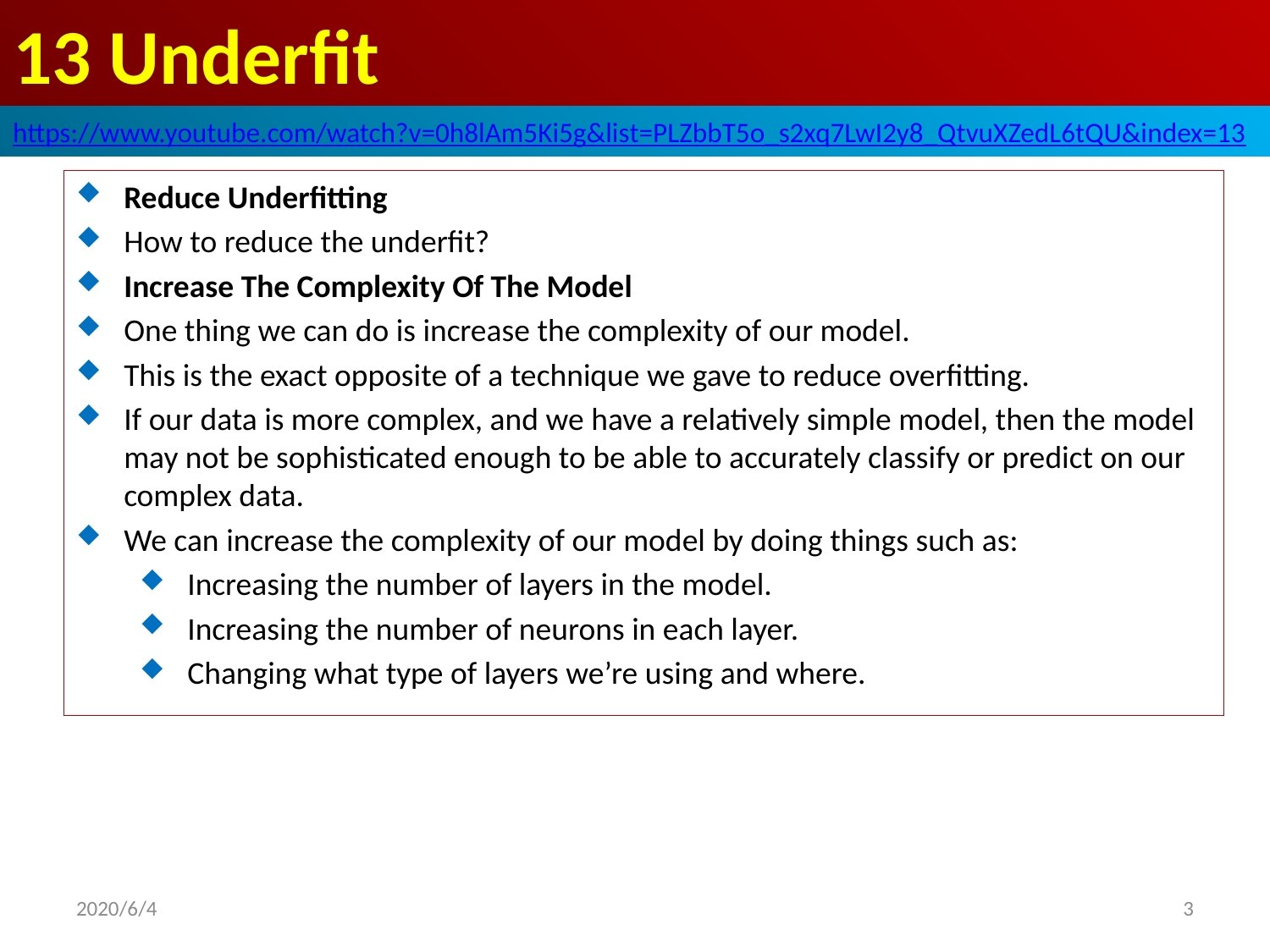

# 13 Underfit
https://www.youtube.com/watch?v=0h8lAm5Ki5g&list=PLZbbT5o_s2xq7LwI2y8_QtvuXZedL6tQU&index=13
Reduce Underfitting
How to reduce the underfit?
Increase The Complexity Of The Model
One thing we can do is increase the complexity of our model.
This is the exact opposite of a technique we gave to reduce overfitting.
If our data is more complex, and we have a relatively simple model, then the model may not be sophisticated enough to be able to accurately classify or predict on our complex data.
We can increase the complexity of our model by doing things such as:
Increasing the number of layers in the model.
Increasing the number of neurons in each layer.
Changing what type of layers we’re using and where.

2020/6/4
3